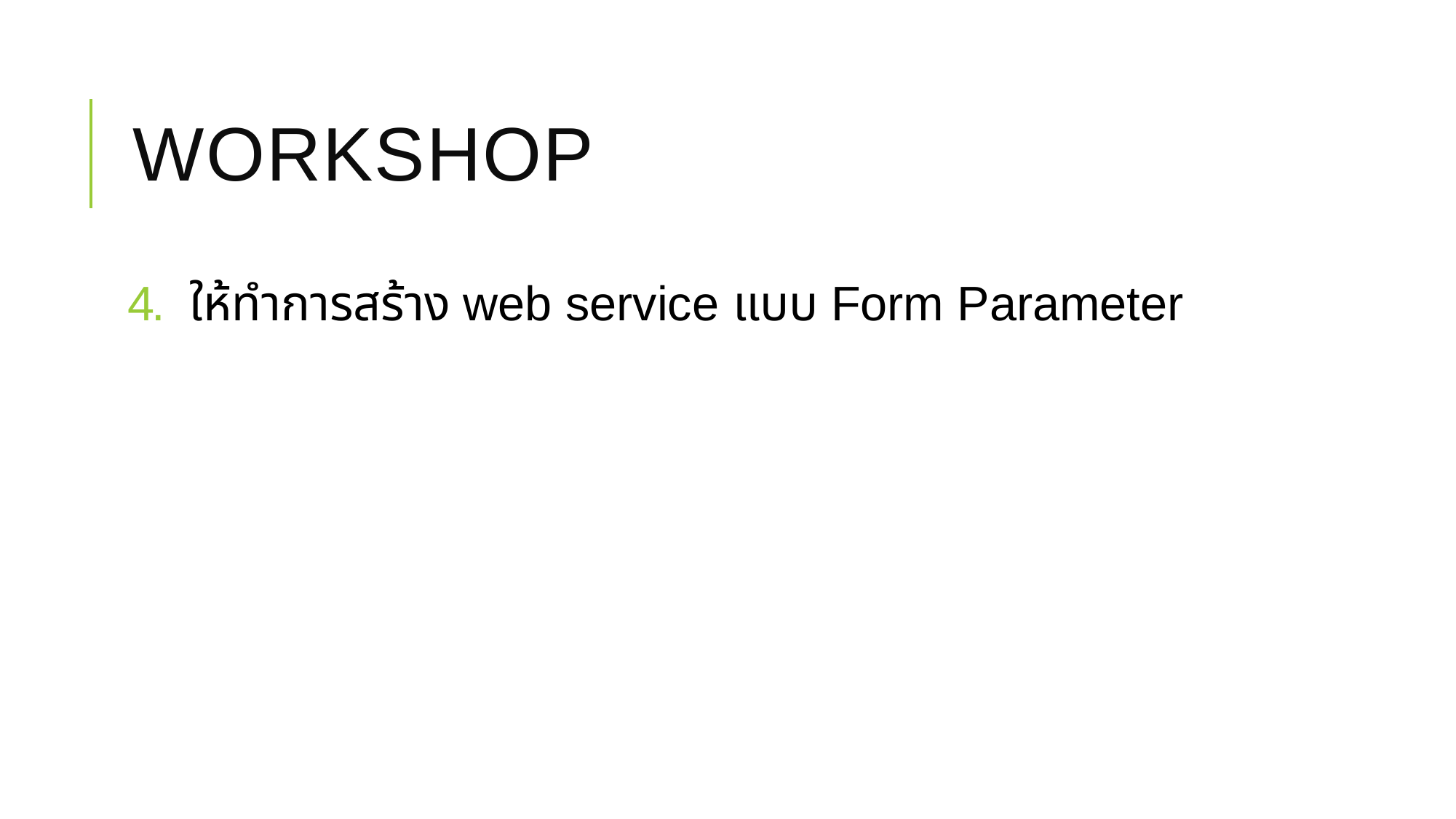

# workshop
ให้ทำการสร้าง web service แบบ Form Parameter